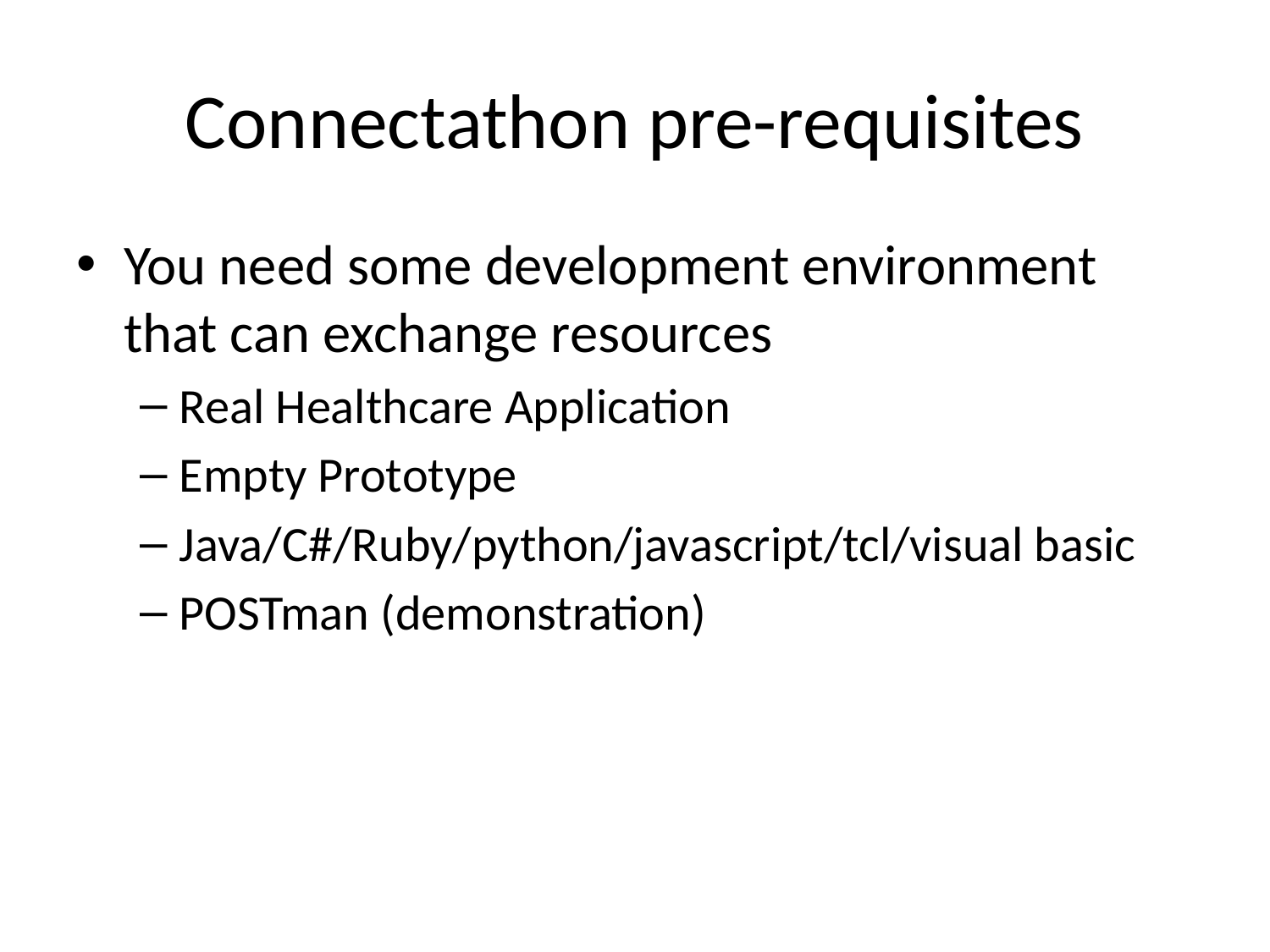

# Connectathon pre-requisites
You need some development environment that can exchange resources
Real Healthcare Application
Empty Prototype
Java/C#/Ruby/python/javascript/tcl/visual basic
POSTman (demonstration)